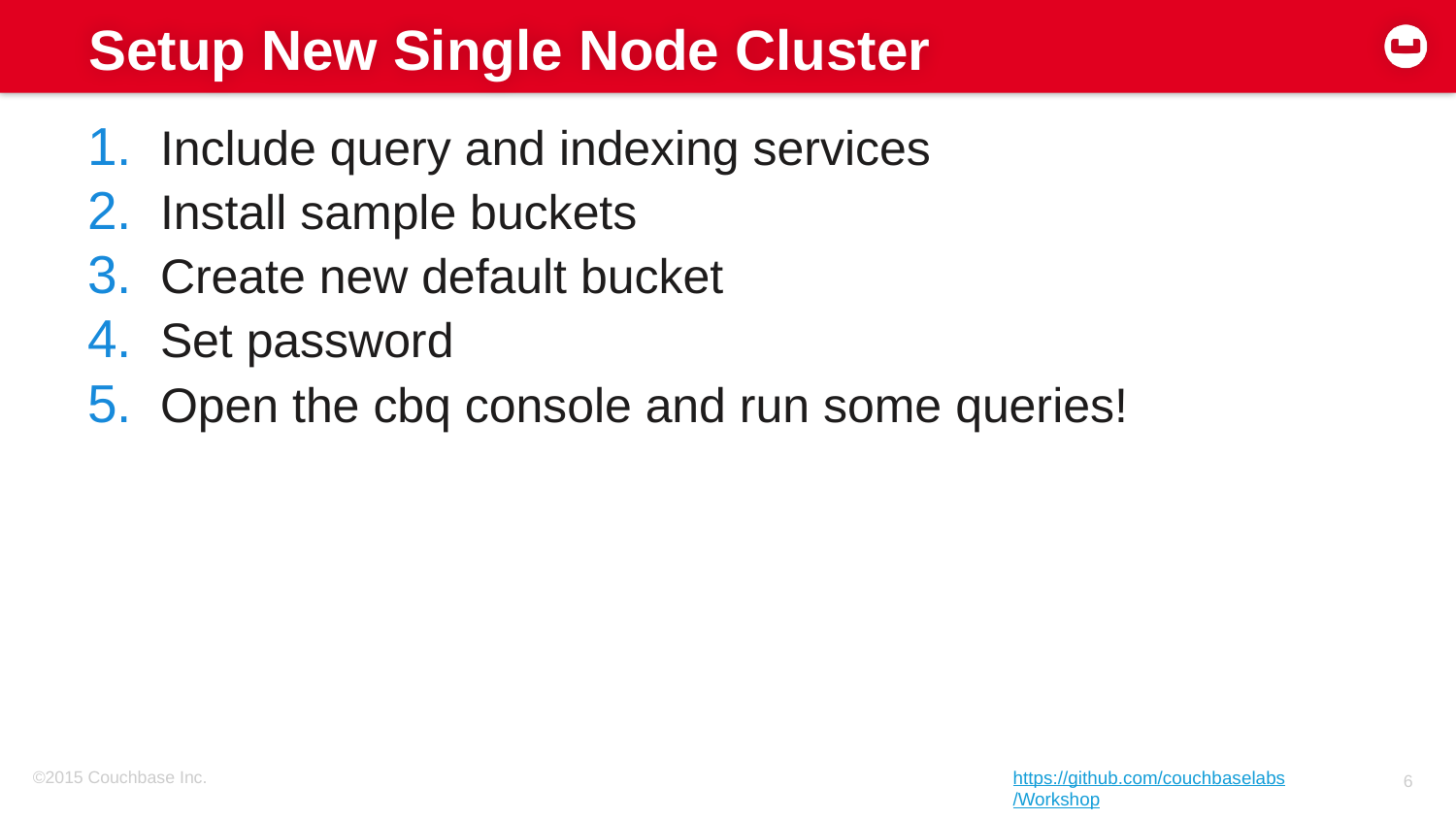

# Setup New Single Node Cluster
Include query and indexing services
Install sample buckets
Create new default bucket
Set password
Open the cbq console and run some queries!